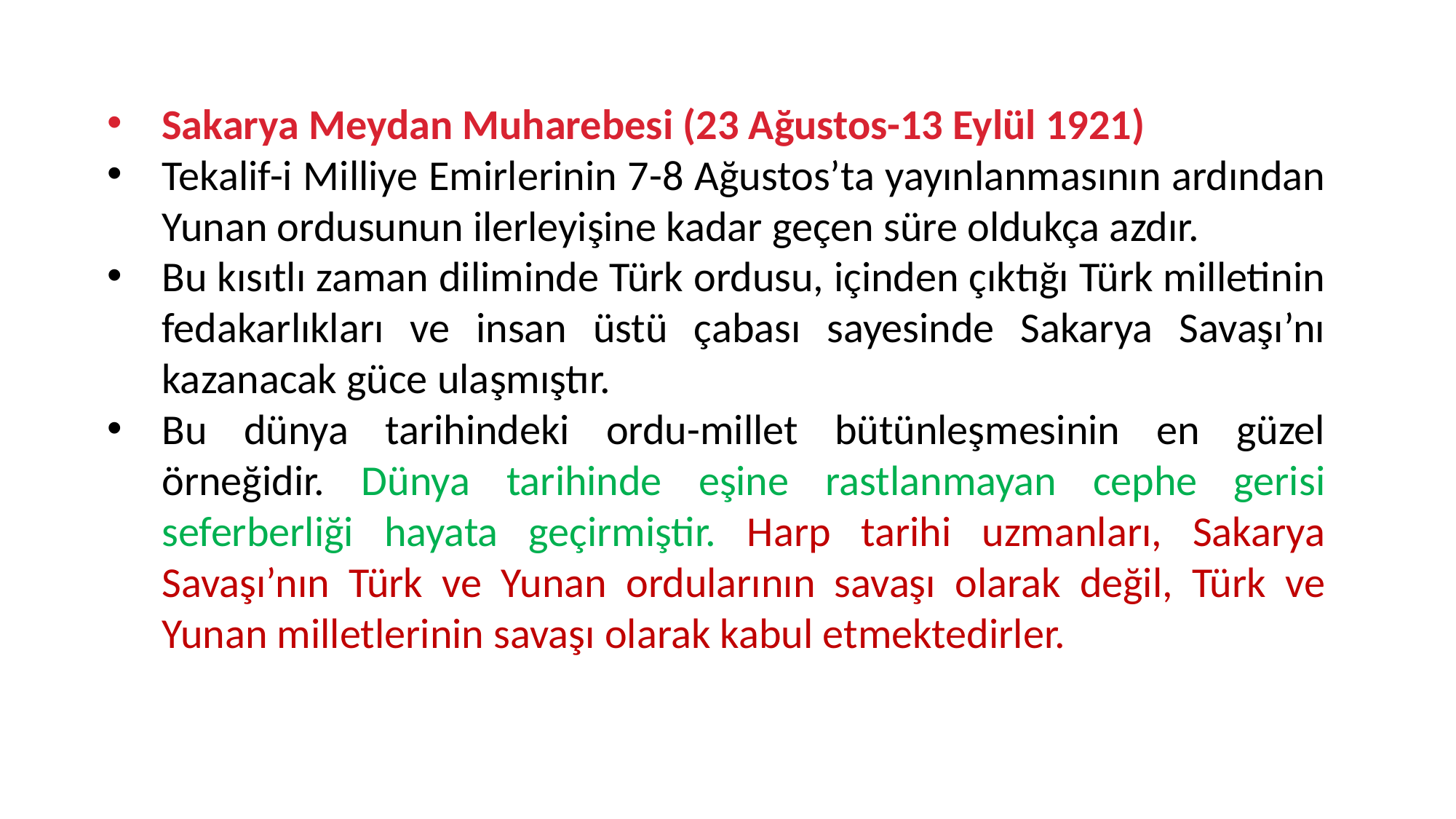

Sakarya Meydan Muharebesi (23 Ağustos-13 Eylül 1921)
Tekalif-i Milliye Emirlerinin 7-8 Ağustos’ta yayınlanmasının ardından Yunan ordusunun ilerleyişine kadar geçen süre oldukça azdır.
Bu kısıtlı zaman diliminde Türk ordusu, içinden çıktığı Türk milletinin fedakarlıkları ve insan üstü çabası sayesinde Sakarya Savaşı’nı kazanacak güce ulaşmıştır.
Bu dünya tarihindeki ordu-millet bütünleşmesinin en güzel örneğidir. Dünya tarihinde eşine rastlanmayan cephe gerisi seferberliği hayata geçirmiştir. Harp tarihi uzmanları, Sakarya Savaşı’nın Türk ve Yunan ordularının savaşı olarak değil, Türk ve Yunan milletlerinin savaşı olarak kabul etmektedirler.